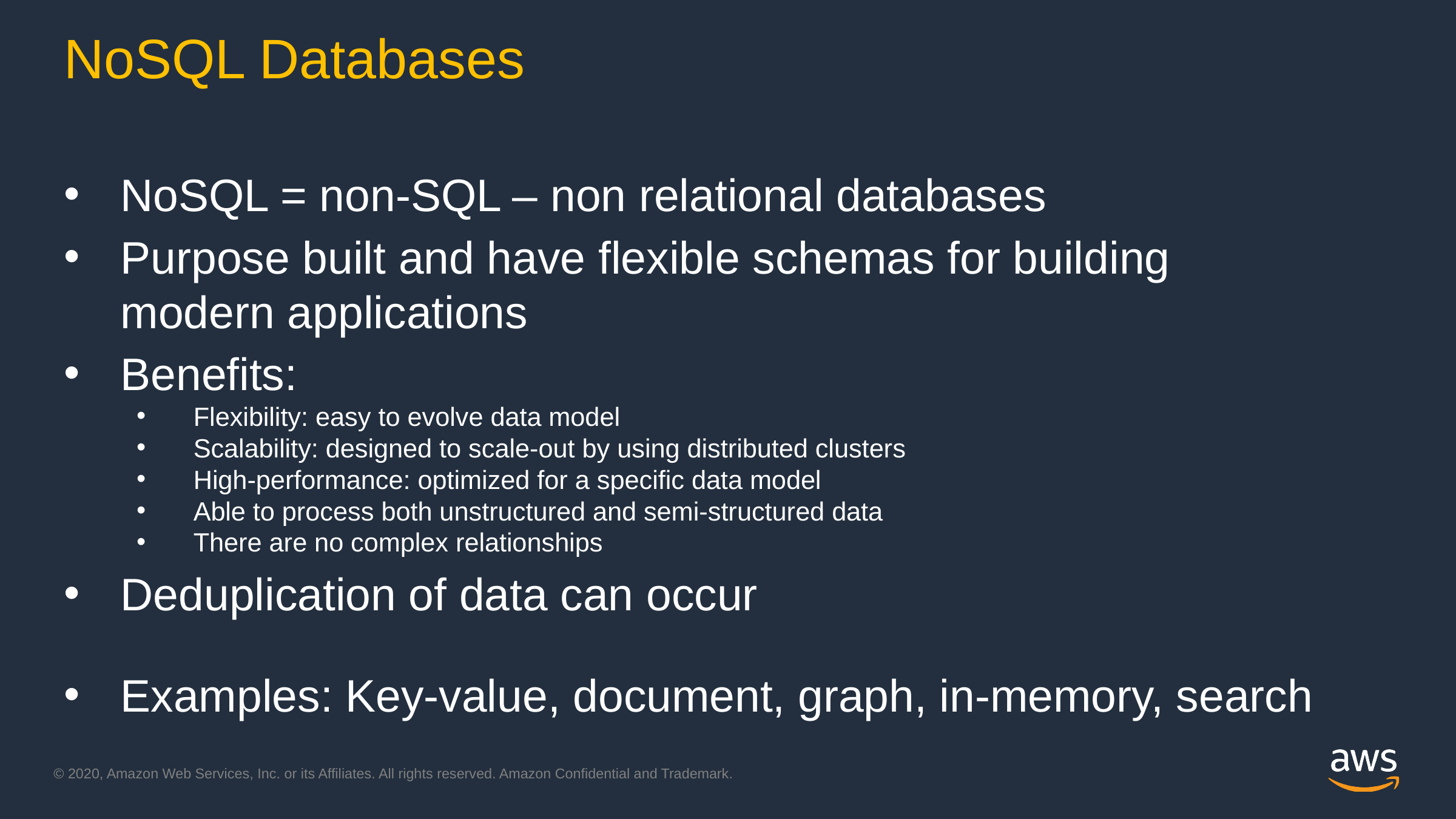

# NoSQL Databases

NoSQL = non-SQL – non relational databases
Purpose built and have flexible schemas for building modern applications
Benefits:
Flexibility: easy to evolve data model
Scalability: designed to scale-out by using distributed clusters
High-performance: optimized for a specific data model
Able to process both unstructured and semi-structured data
There are no complex relationships
Deduplication of data can occur

Examples: Key-value, document, graph, in-memory, search